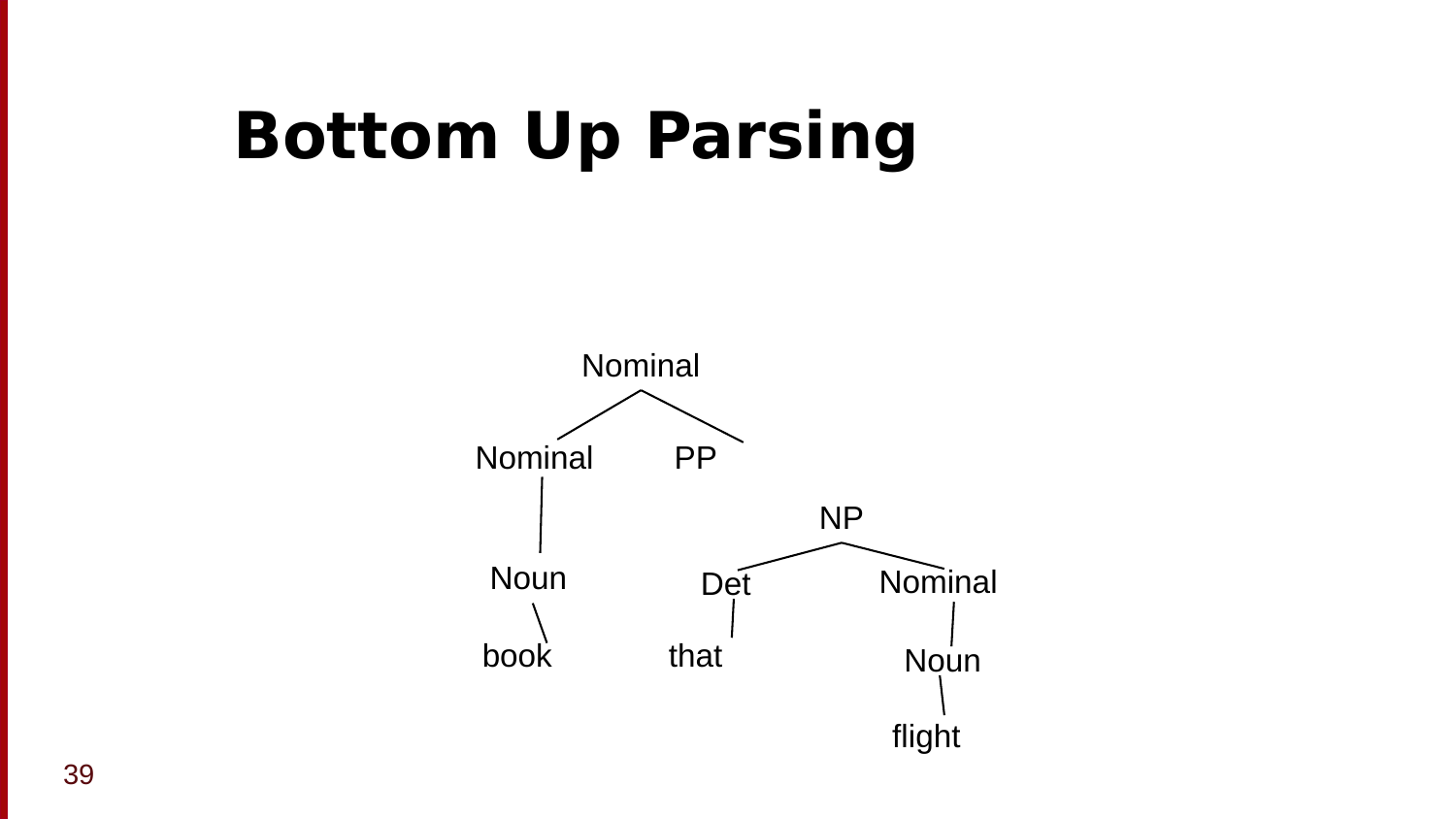

Bottom Up Parsing
Nominal
Nominal         PP
NP
Noun
Nominal
Det
book             that
Noun
flight
39